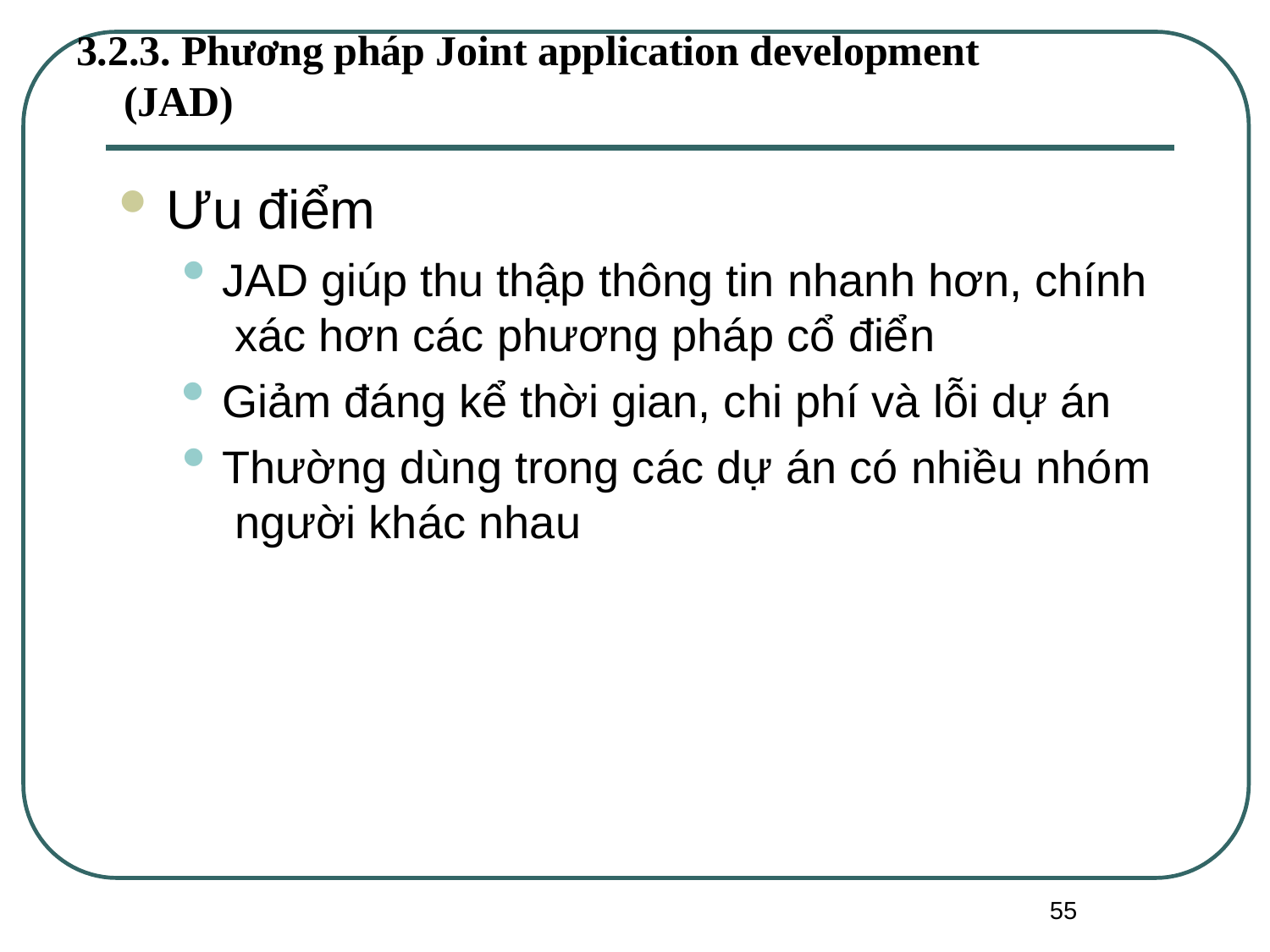

# 3.2.3. Phương pháp Joint application development  (JAD)
Ưu điểm
JAD giúp thu thập thông tin nhanh hơn, chính  xác hơn các phương pháp cổ điển
Giảm đáng kể thời gian, chi phí và lỗi dự án
Thường dùng trong các dự án có nhiều nhóm  người khác nhau
55